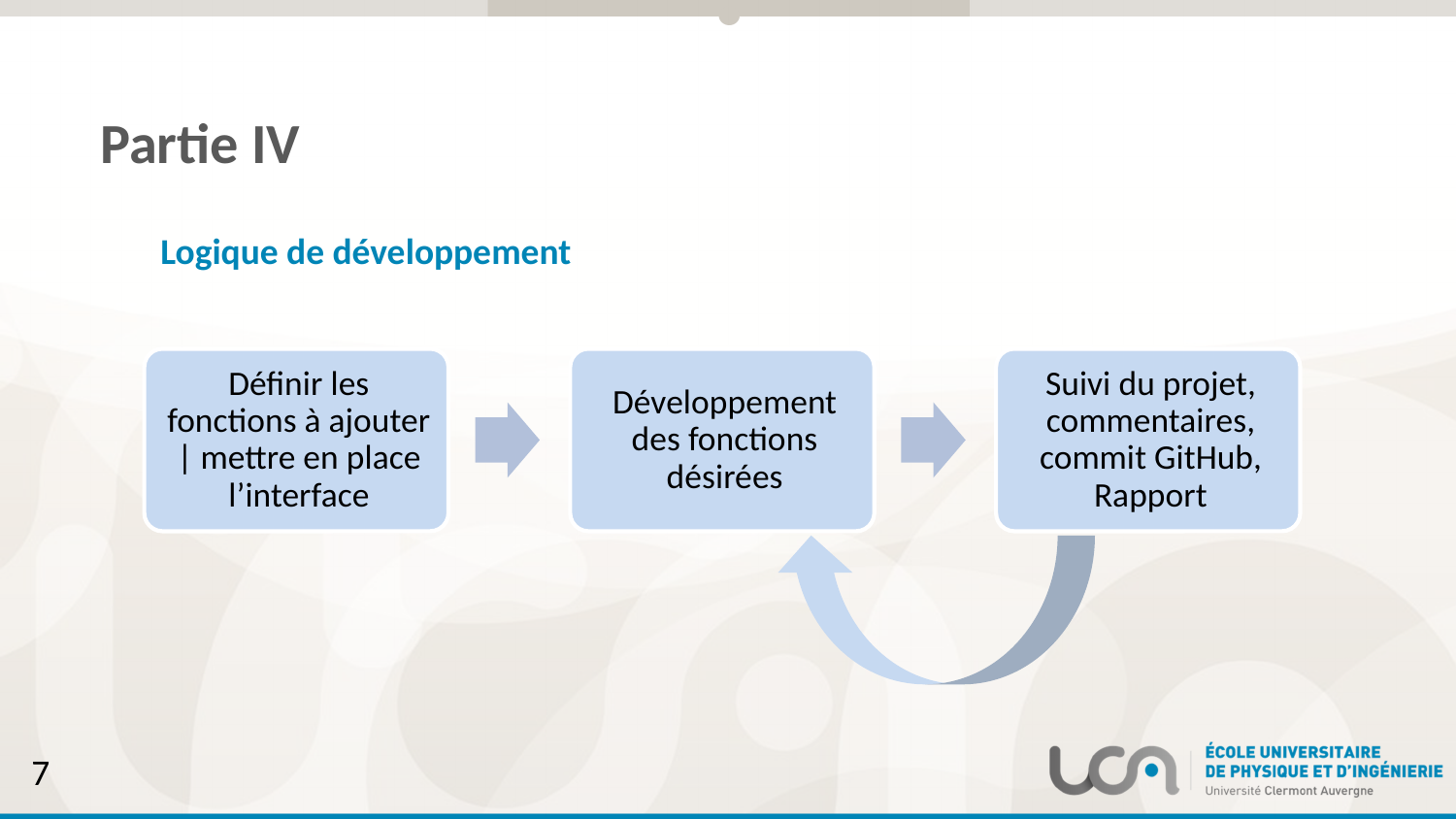

Partie IV
Logique de développement
Définir les fonctions à ajouter | mettre en place l’interface

Développement des fonctions désirées

Suivi du projet, commentaires, commit GitHub, Rapport

7